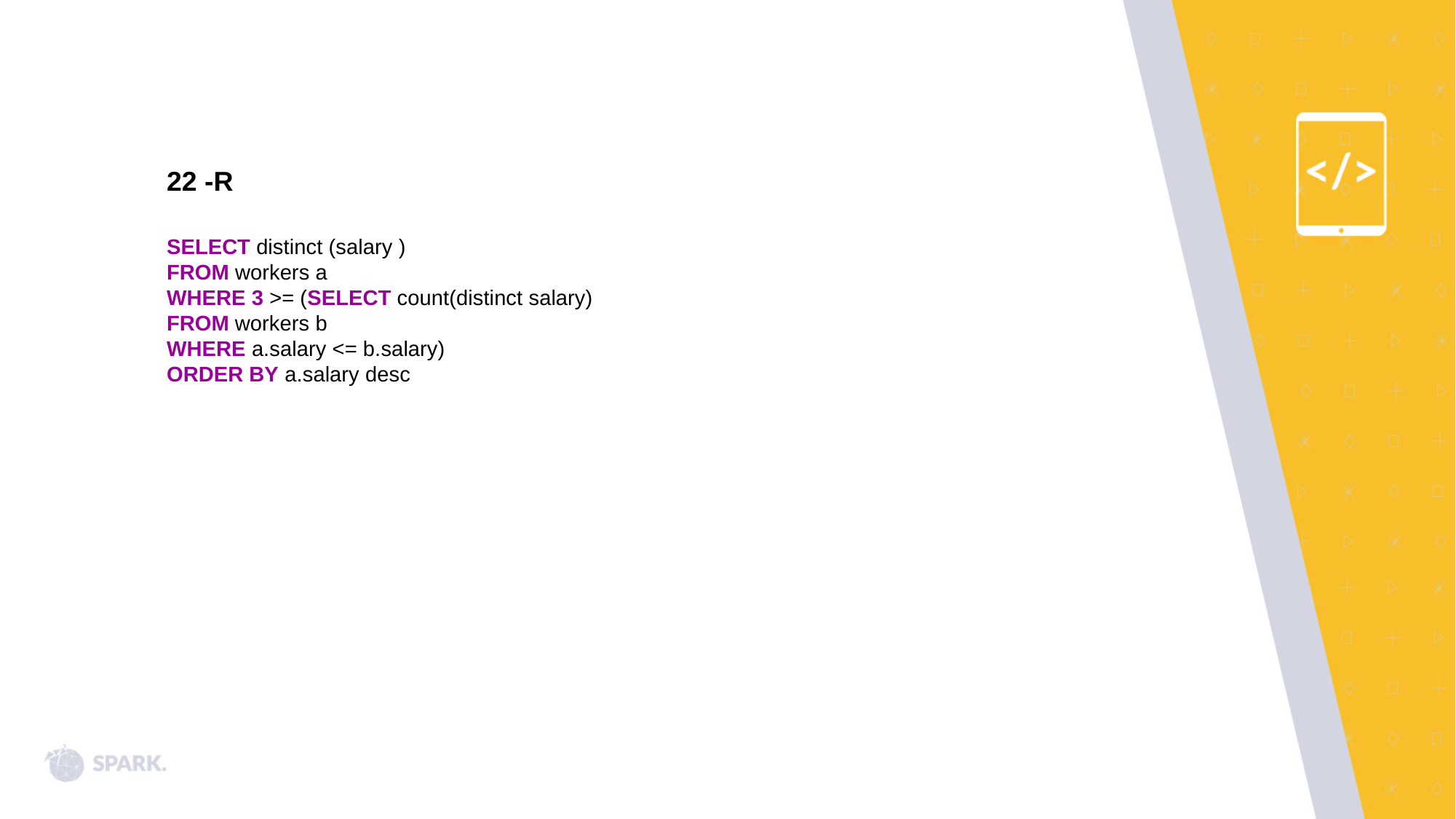

22 -R
SELECT distinct (salary )
FROM workers a
WHERE 3 >= (SELECT count(distinct salary)
FROM workers b
WHERE a.salary <= b.salary)
ORDER BY a.salary desc